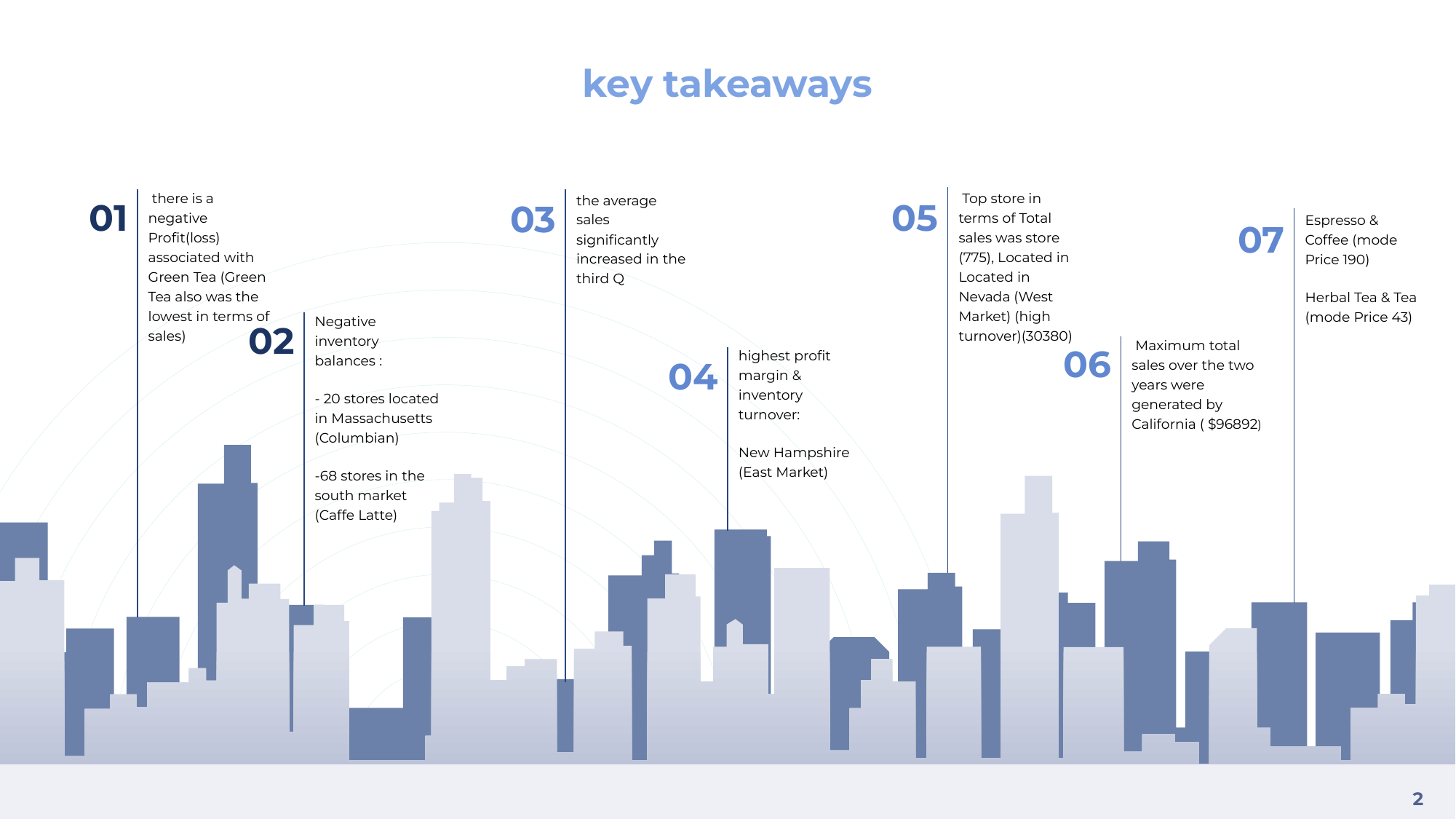

key takeaways
 there is a negative Profit(loss) associated with Green Tea (Green Tea also was the lowest in terms of sales)
 Top store in terms of Total sales was store (775), Located in Located in Nevada (West Market) (high turnover)(30380)
the average sales significantly increased in the third Q
01
05
03
Espresso & Coffee (mode Price 190)
Herbal Tea & Tea (mode Price 43)
07

Negative inventory balances :
- 20 stores located in Massachusetts (Columbian)
-68 stores in the south market (Caffe Latte)
02
 Maximum total sales over the two years were generated by California ( $96892)
highest profit margin & inventory turnover:
New Hampshire (East Market)
06
04

2